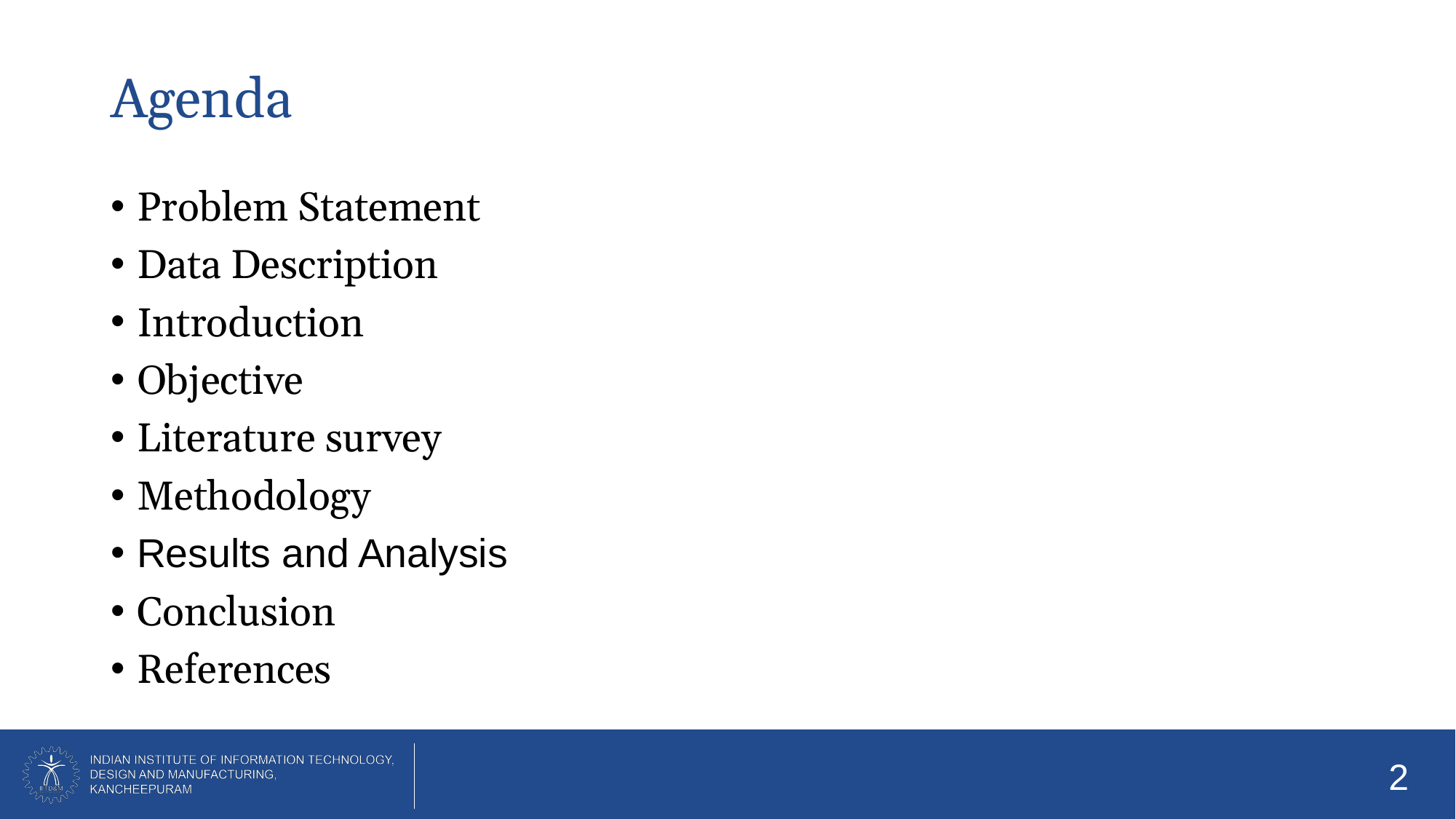

# Agenda
Problem Statement
Data Description
Introduction
Objective
Literature survey
Methodology
Results and Analysis
Conclusion
References

2